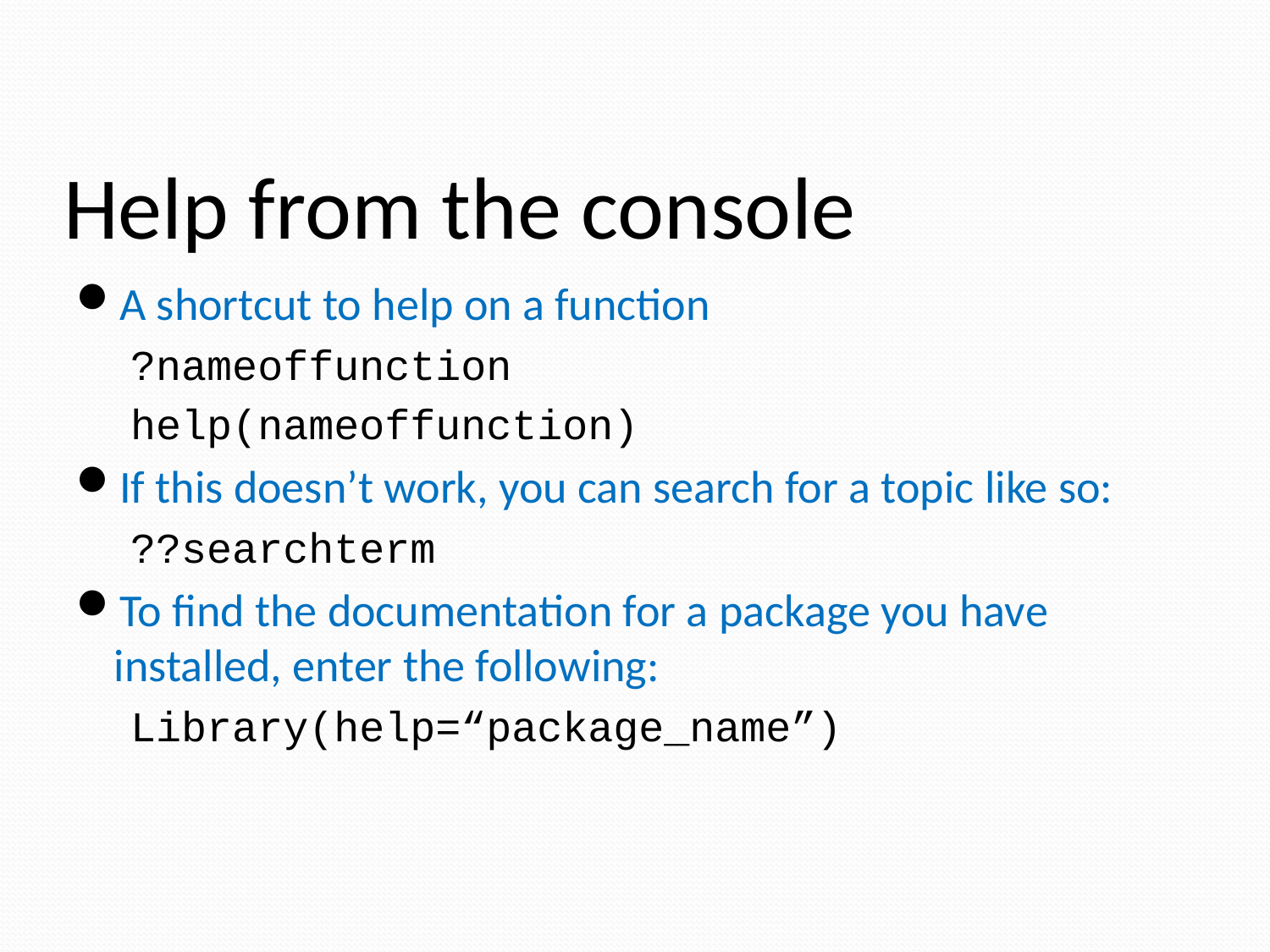

# Help from the console
A shortcut to help on a function
?nameoffunction
help(nameoffunction)
If this doesn’t work, you can search for a topic like so:
??searchterm
To find the documentation for a package you have installed, enter the following:
Library(help=“package_name”)